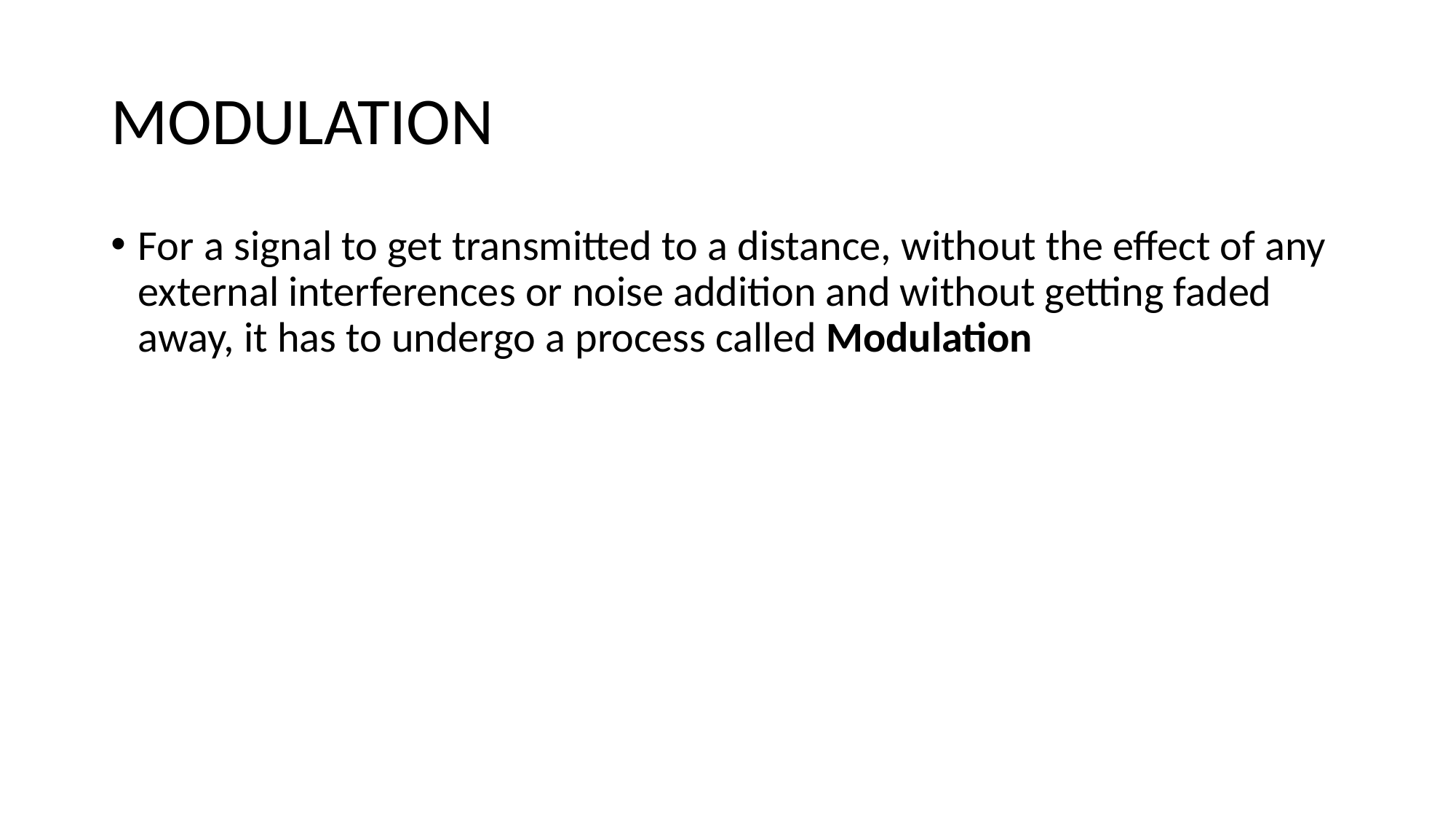

# MODULATION
For a signal to get transmitted to a distance, without the effect of any external interferences or noise addition and without getting faded away, it has to undergo a process called Modulation